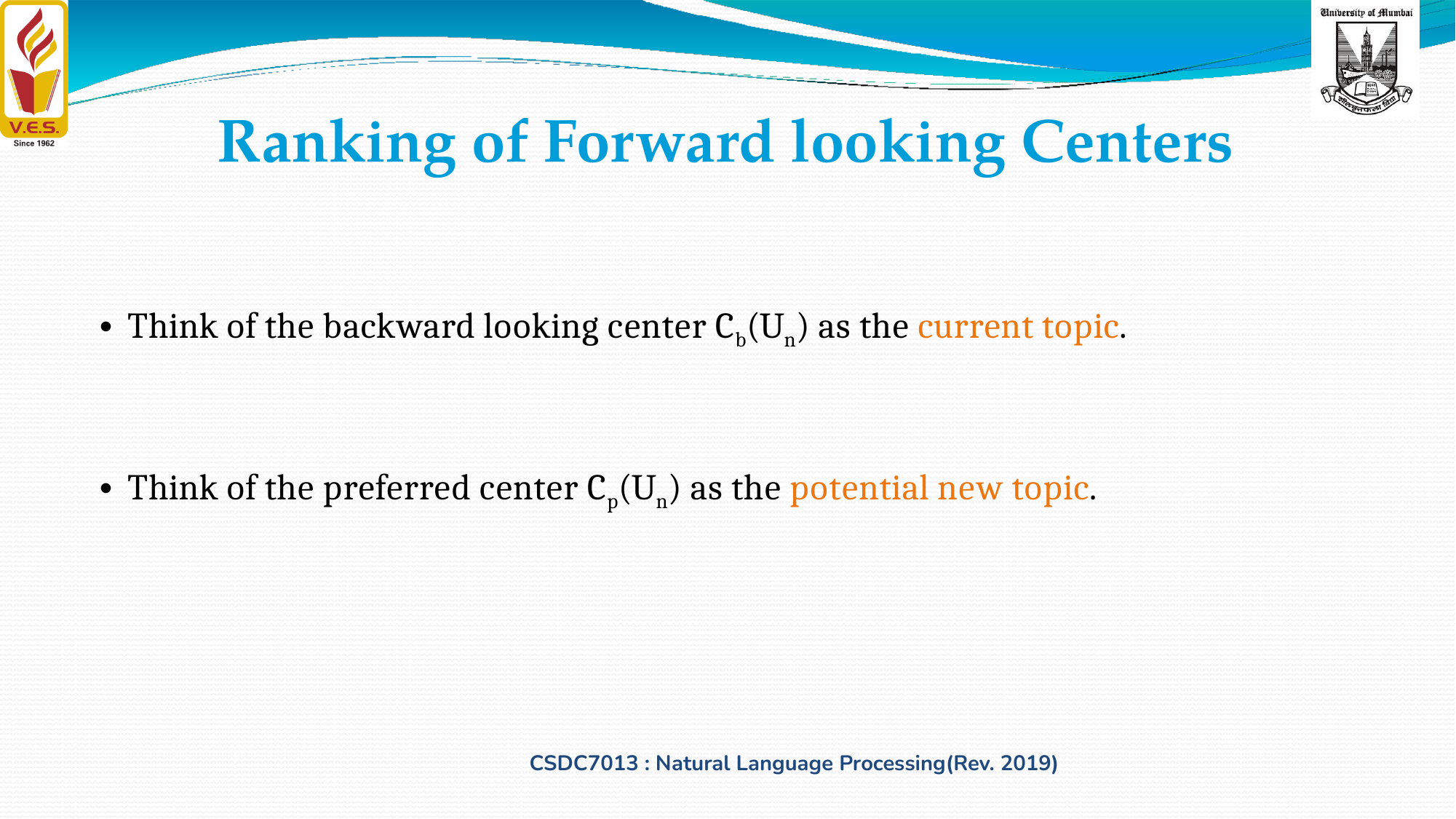

# Ranking of Forward looking Centers
Think of the backward looking center Cb(Un) as the current topic.
Think of the preferred center Cp(Un) as the potential new topic.